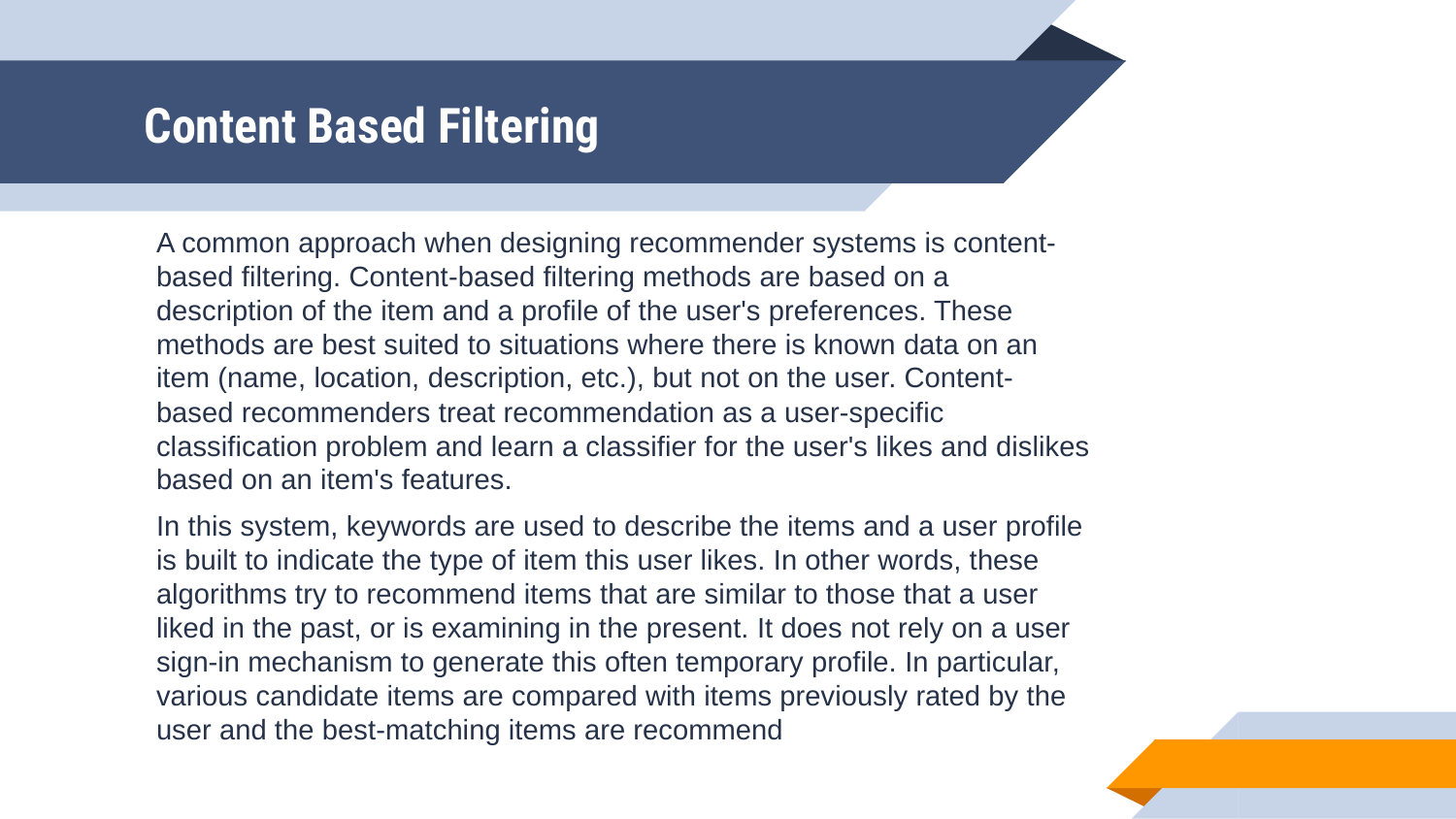

# Content Based Filtering

A common approach when designing recommender systems is content-based filtering. Content-based filtering methods are based on a description of the item and a profile of the user's preferences. These methods are best suited to situations where there is known data on an item (name, location, description, etc.), but not on the user. Content-based recommenders treat recommendation as a user-specific classification problem and learn a classifier for the user's likes and dislikes based on an item's features.
In this system, keywords are used to describe the items and a user profile is built to indicate the type of item this user likes. In other words, these algorithms try to recommend items that are similar to those that a user liked in the past, or is examining in the present. It does not rely on a user sign-in mechanism to generate this often temporary profile. In particular, various candidate items are compared with items previously rated by the user and the best-matching items are recommend
33